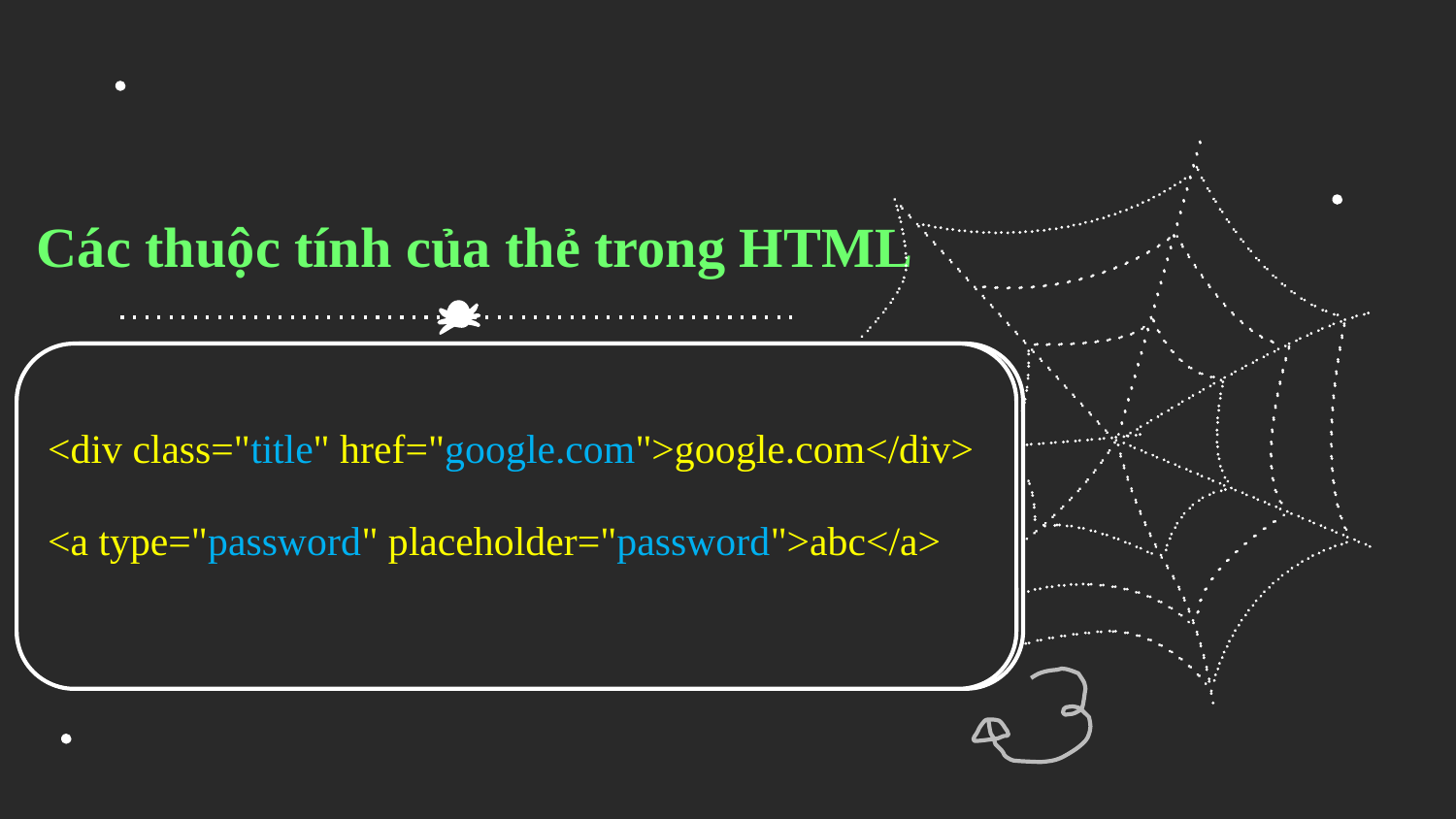

# Các thuộc tính của thẻ trong HTML

<div class="title" href="google.com">google.com</div>
<a type="password" placeholder="password">abc</a>

<a href="evondev.com" target="_blank">evondev</a>
<input type="text" placeholder="Please type your name..."/>